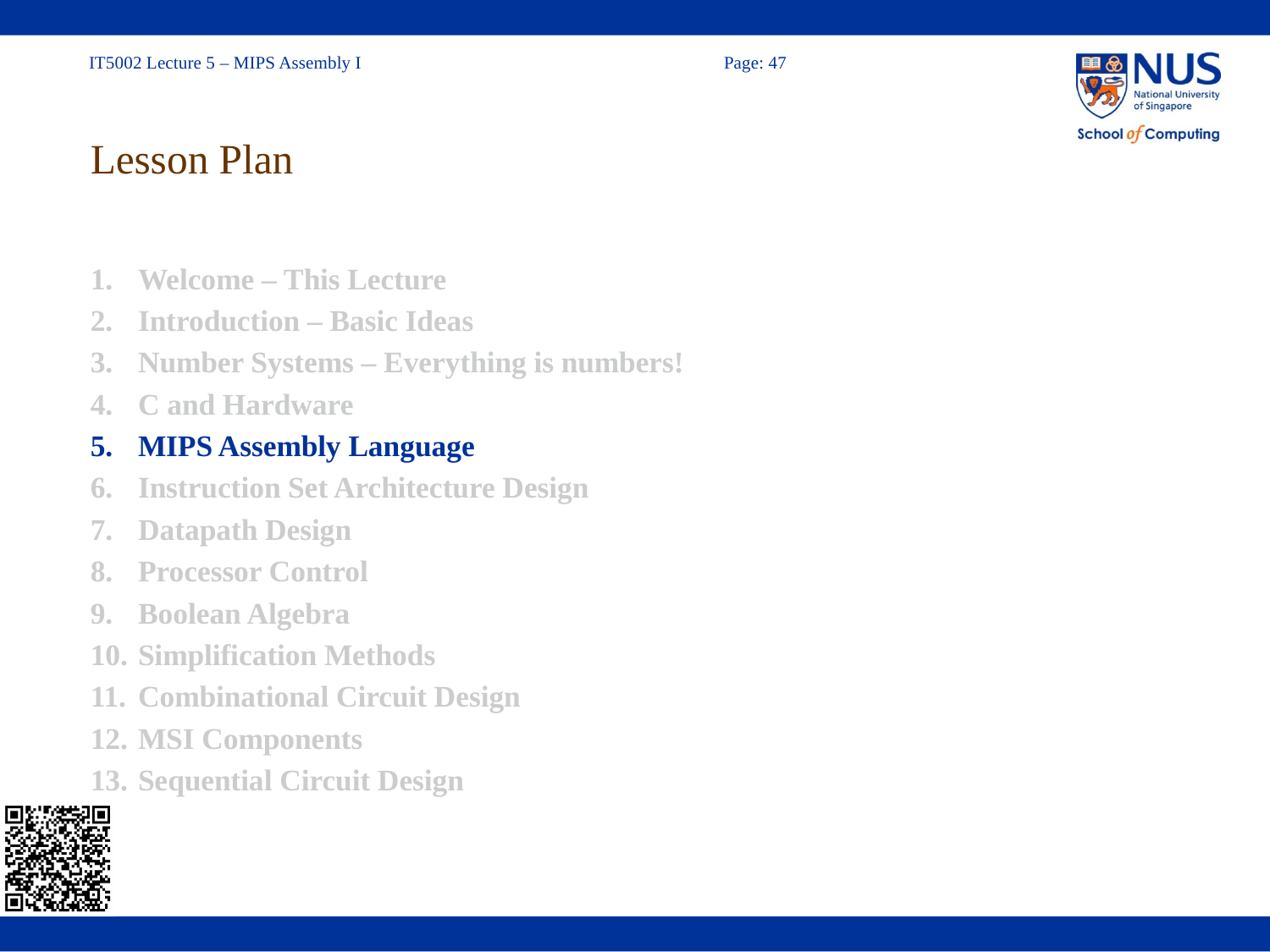

# Lesson Plan
Welcome – This Lecture
Introduction – Basic Ideas
Number Systems – Everything is numbers!
C and Hardware
MIPS Assembly Language
Instruction Set Architecture Design
Datapath Design
Processor Control
Boolean Algebra
Simplification Methods
Combinational Circuit Design
MSI Components
Sequential Circuit Design